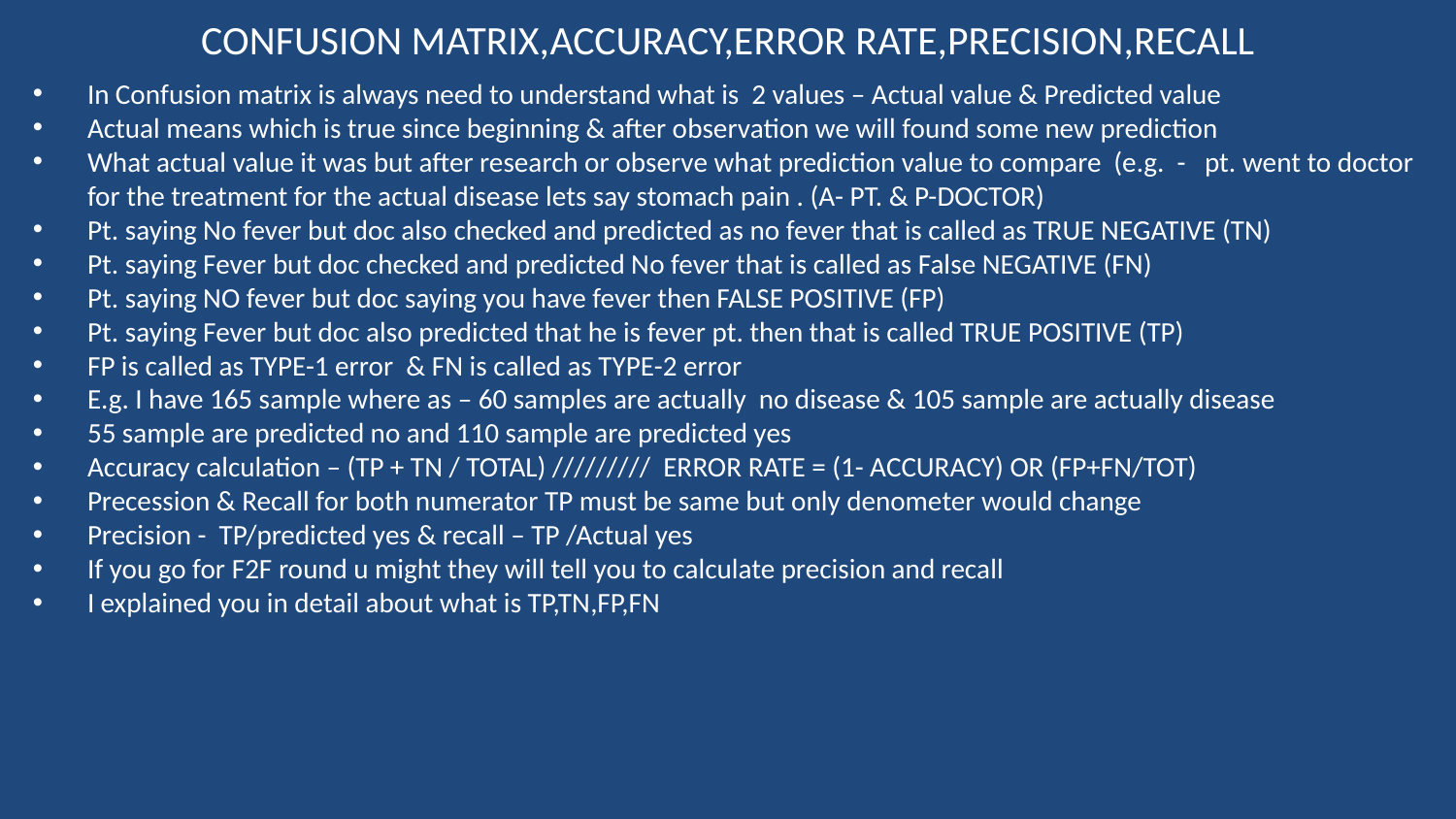

# CONFUSION MATRIX,ACCURACY,ERROR RATE,PRECISION,RECALL
In Confusion matrix is always need to understand what is  2 values – Actual value & Predicted value
Actual means which is true since beginning & after observation we will found some new prediction
What actual value it was but after research or observe what prediction value to compare  (e.g.  -   pt. went to doctor for the treatment for the actual disease lets say stomach pain . (A- PT. & P-DOCTOR)
Pt. saying No fever but doc also checked and predicted as no fever that is called as TRUE NEGATIVE (TN)
Pt. saying Fever but doc checked and predicted No fever that is called as False NEGATIVE (FN)
Pt. saying NO fever but doc saying you have fever then FALSE POSITIVE (FP)
Pt. saying Fever but doc also predicted that he is fever pt. then that is called TRUE POSITIVE (TP)
FP is called as TYPE-1 error  & FN is called as TYPE-2 error
E.g. I have 165 sample where as – 60 samples are actually  no disease & 105 sample are actually disease
55 sample are predicted no and 110 sample are predicted yes
Accuracy calculation – (TP + TN / TOTAL) /////////  ERROR RATE = (1- ACCURACY) OR (FP+FN/TOT)
Precession & Recall for both numerator TP must be same but only denometer would change
Precision -  TP/predicted yes & recall – TP /Actual yes
If you go for F2F round u might they will tell you to calculate precision and recall
I explained you in detail about what is TP,TN,FP,FN